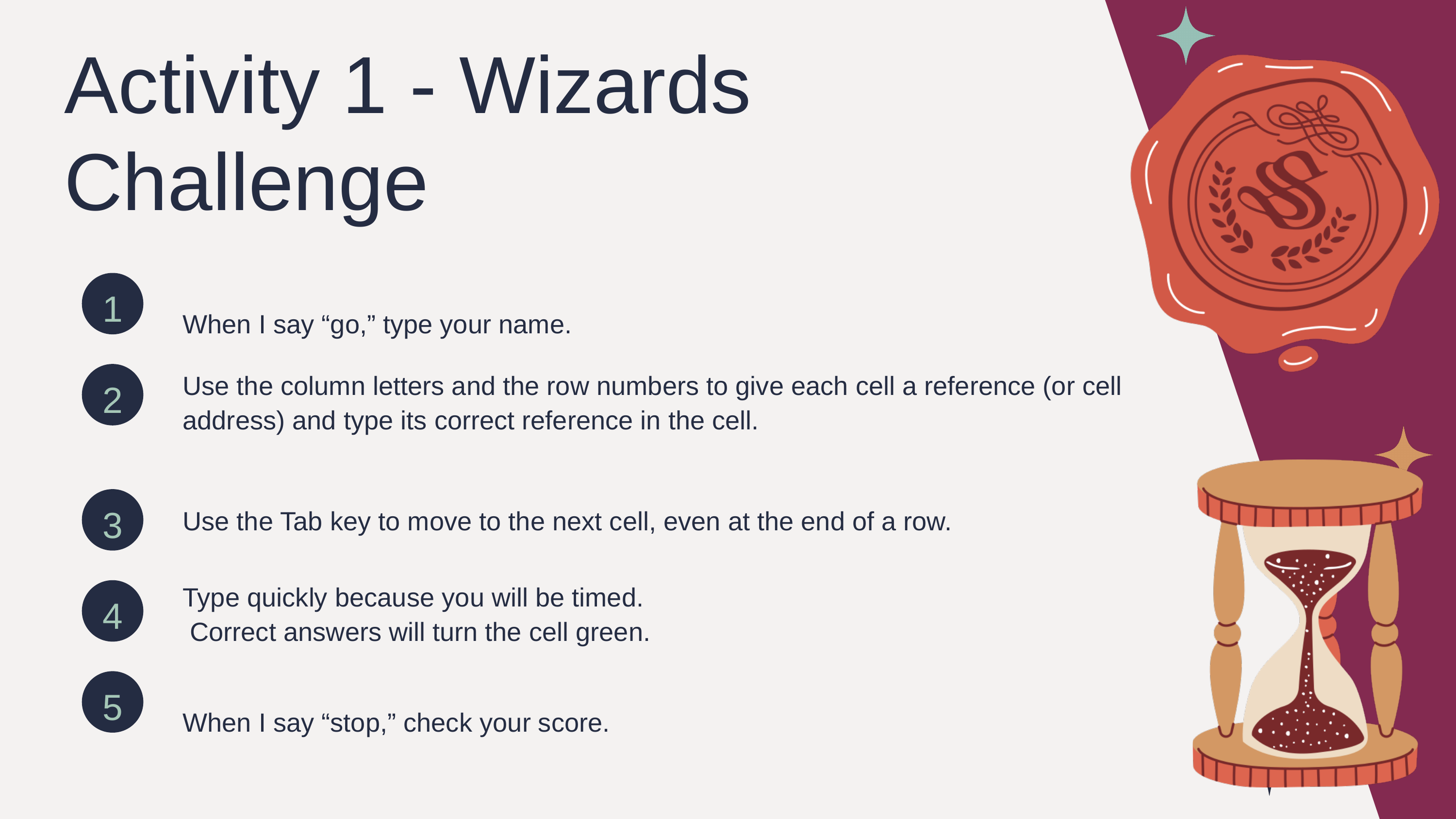

Activity 1 - Wizards Challenge

1

When I say “go,” type your name.
2

Use the column letters and the row numbers to give each cell a reference (or cell address) and type its correct reference in the cell.

3

Use the Tab key to move to the next cell, even at the end of a row.
Type quickly because you will be timed.
 Correct answers will turn the cell green.
4

5

When I say “stop,” check your score.